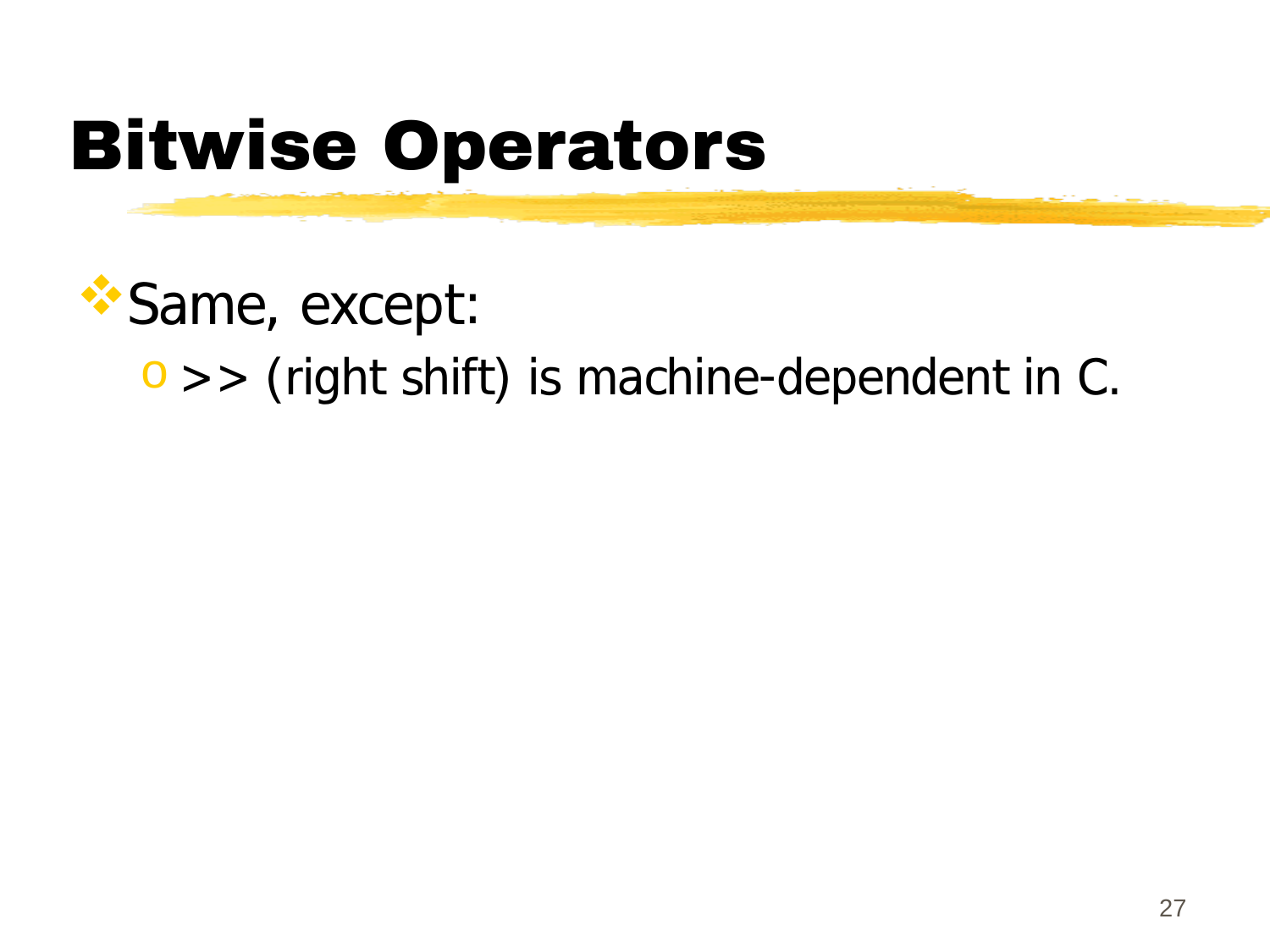

# Bitwise Operators
Same, except:
>> (right shift) is machine-dependent in C.
27